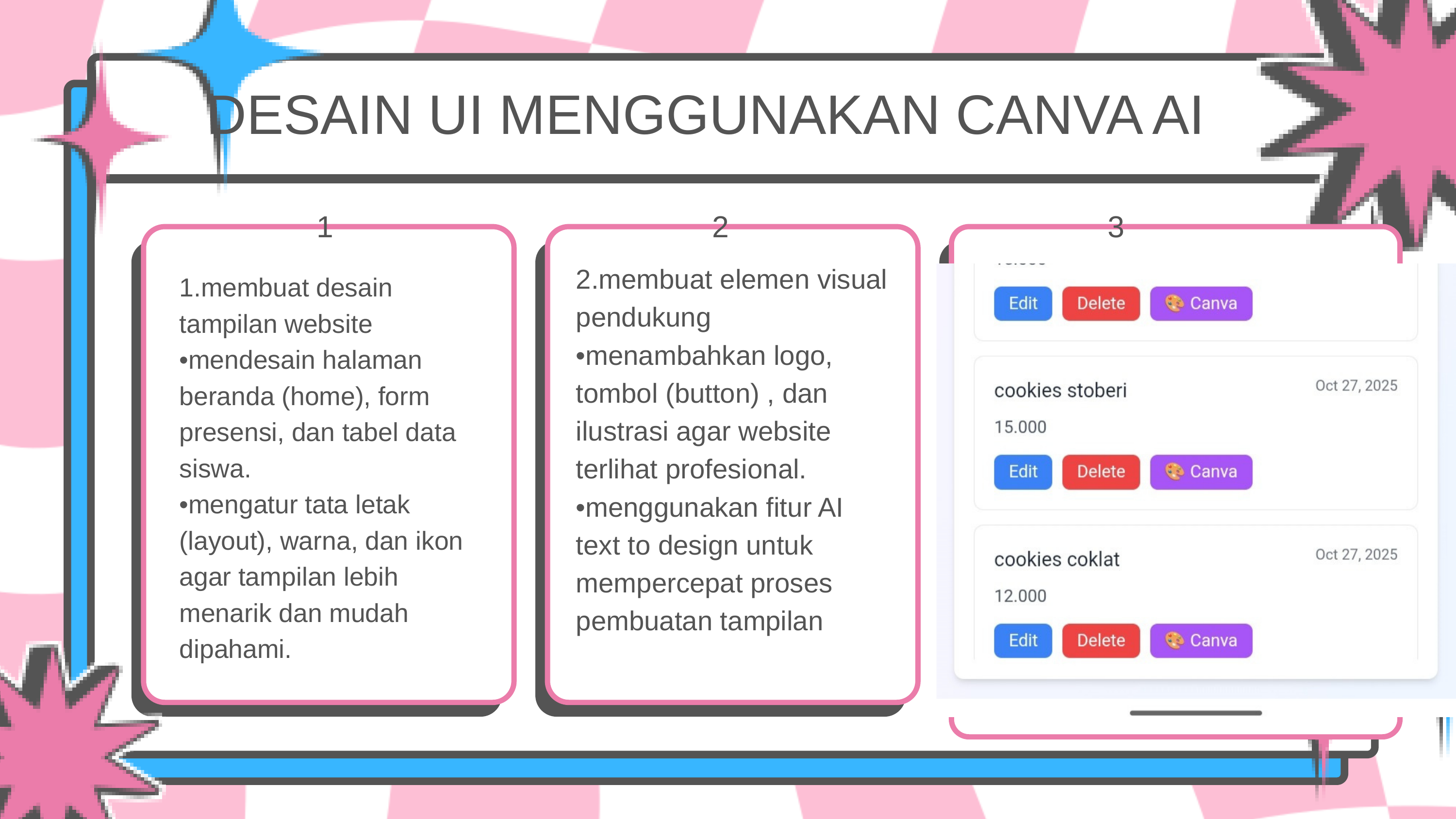

DESAIN UI MENGGUNAKAN CANVA AI

1
2
3

2.membuat elemen visual pendukung
•menambahkan logo, tombol (button) , dan ilustrasi agar website terlihat profesional.
•menggunakan fitur AI text to design untuk mempercepat proses pembuatan tampilan

1.membuat desain tampilan website
•mendesain halaman beranda (home), form presensi, dan tabel data siswa.
•mengatur tata letak (layout), warna, dan ikon agar tampilan lebih menarik dan mudah dipahami.